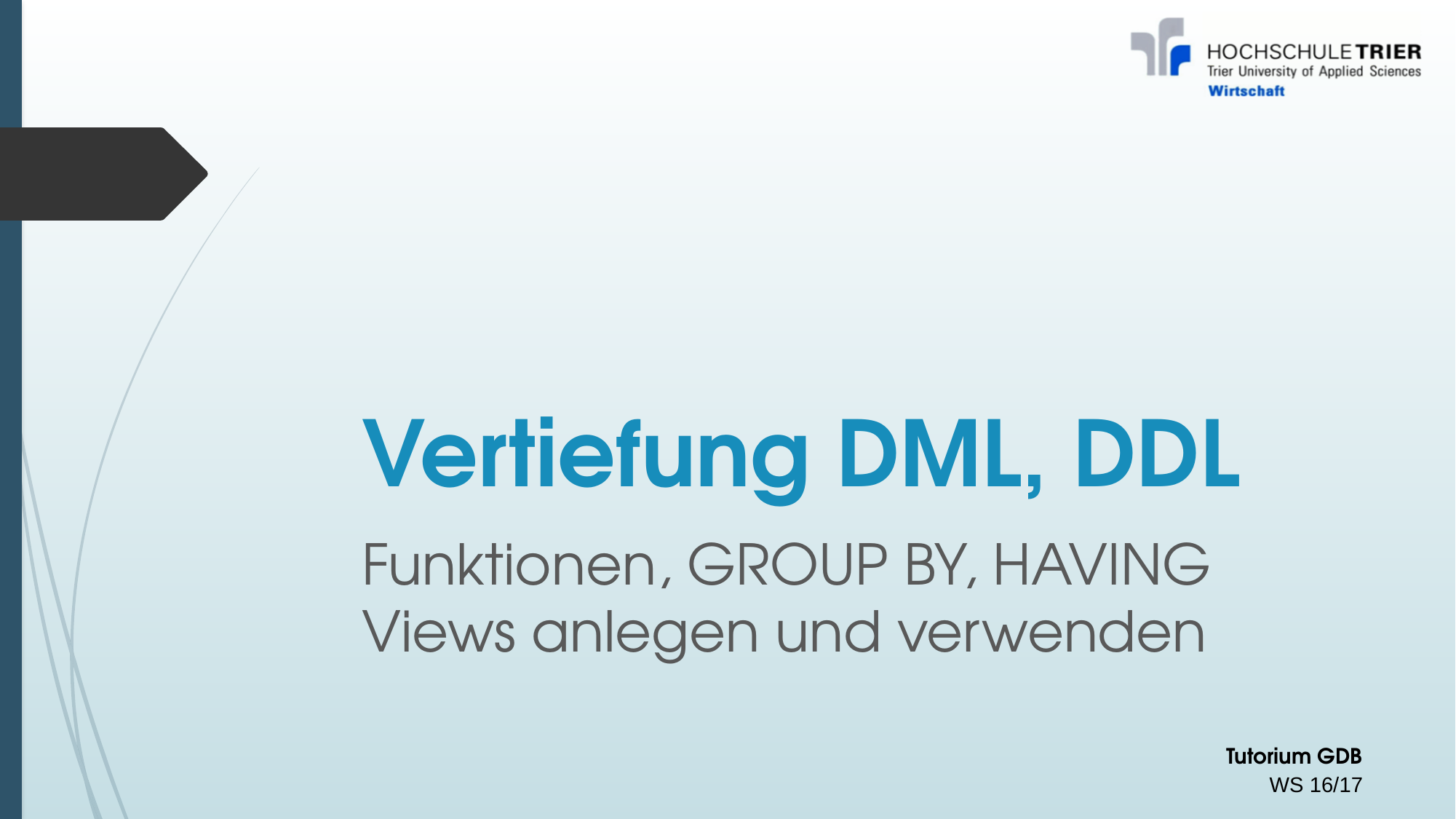

# Vertiefung DML, DDL
Funktionen, GROUP BY, HAVING
Views anlegen und verwenden